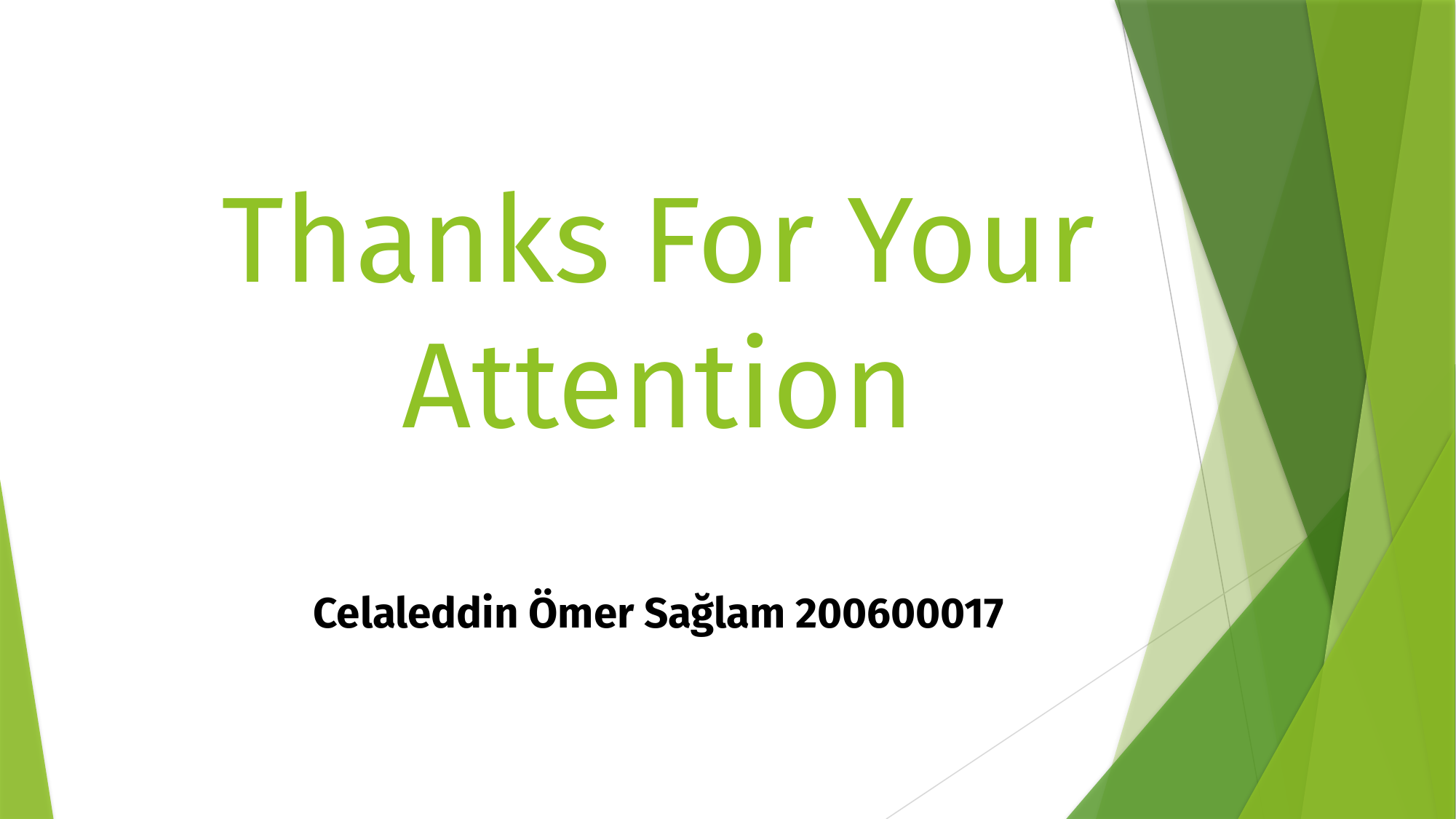

# Thanks For Your Attention
Celaleddin Ömer Sağlam 200600017